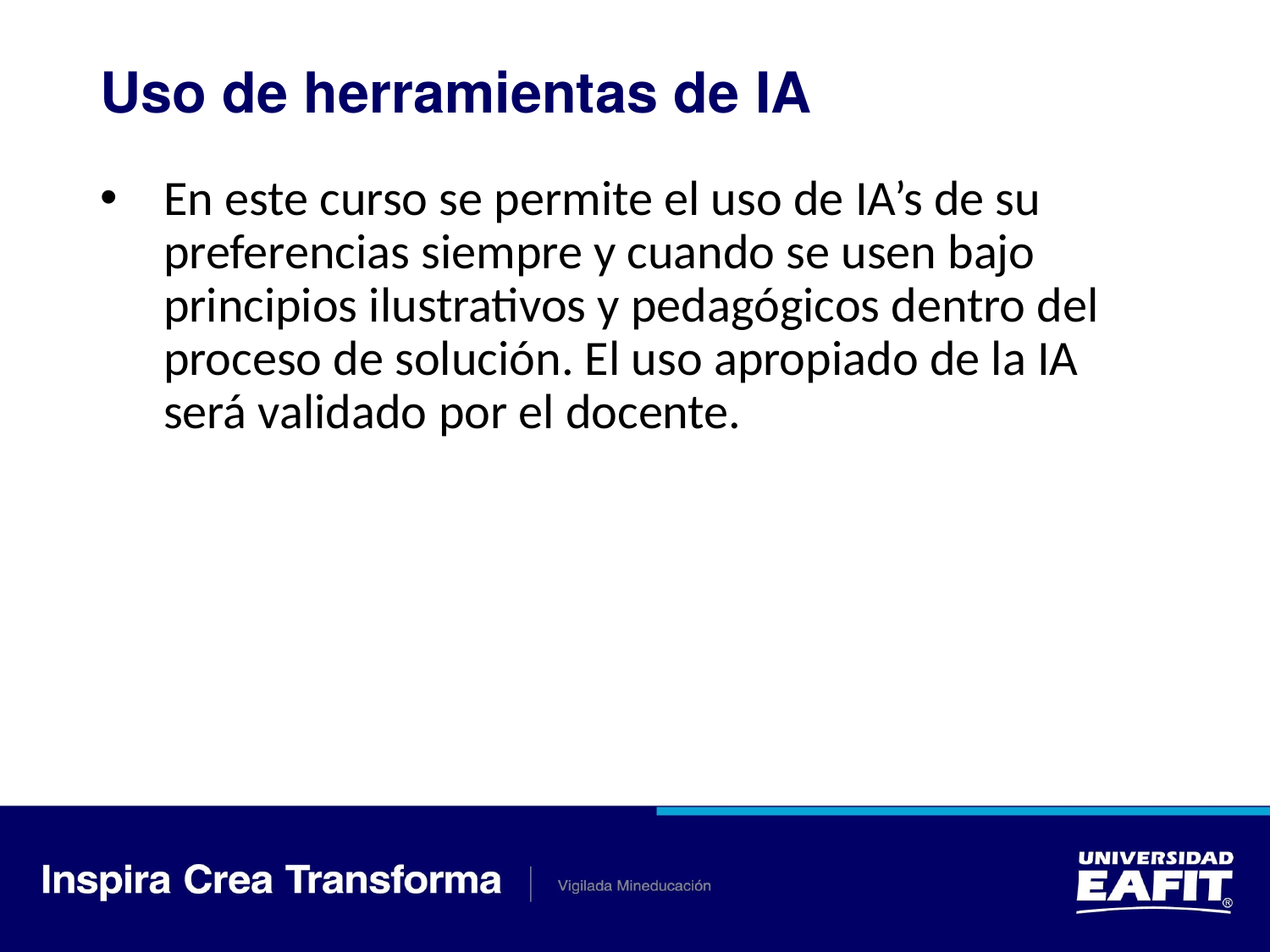

# Uso de herramientas de IA
En este curso se permite el uso de IA’s de su preferencias siempre y cuando se usen bajo principios ilustrativos y pedagógicos dentro del proceso de solución. El uso apropiado de la IA será validado por el docente.